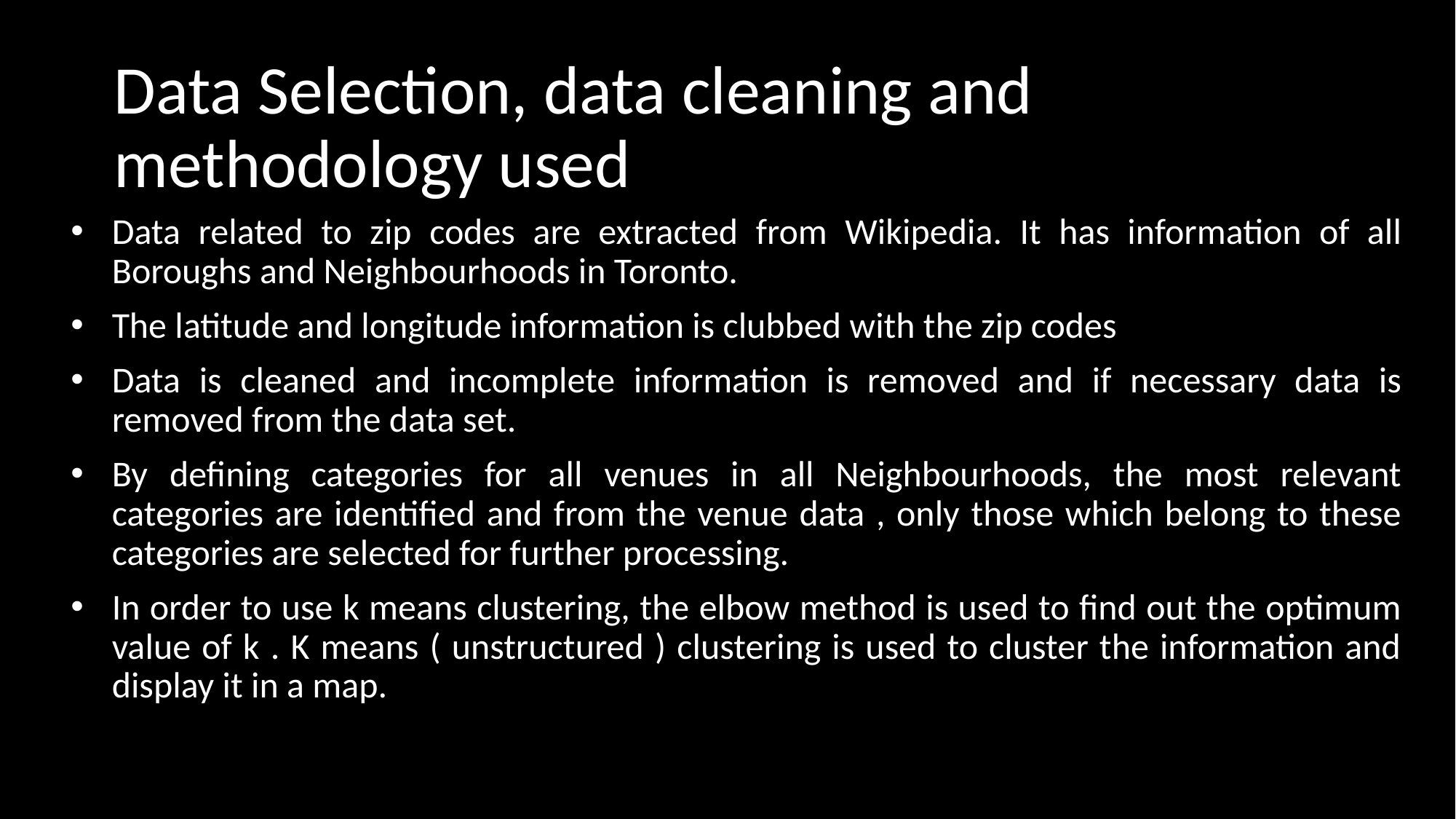

# Data Selection, data cleaning and methodology used
Data related to zip codes are extracted from Wikipedia. It has information of all Boroughs and Neighbourhoods in Toronto.
The latitude and longitude information is clubbed with the zip codes
Data is cleaned and incomplete information is removed and if necessary data is removed from the data set.
By defining categories for all venues in all Neighbourhoods, the most relevant categories are identified and from the venue data , only those which belong to these categories are selected for further processing.
In order to use k means clustering, the elbow method is used to find out the optimum value of k . K means ( unstructured ) clustering is used to cluster the information and display it in a map.